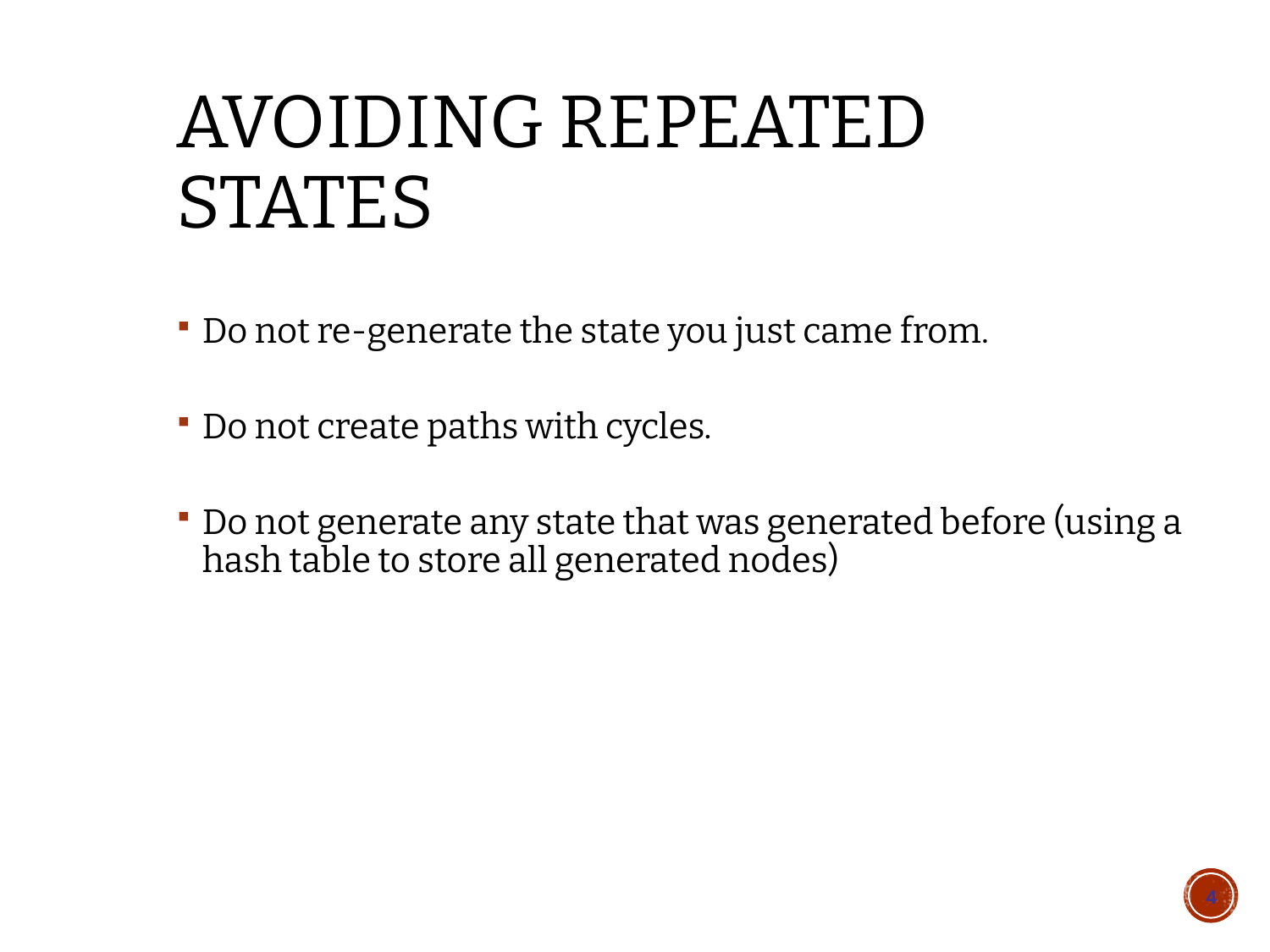

# Avoiding repeated states
Do not re-generate the state you just came from.

Do not create paths with cycles.

Do not generate any state that was generated before (using a hash table to store all generated nodes)
4